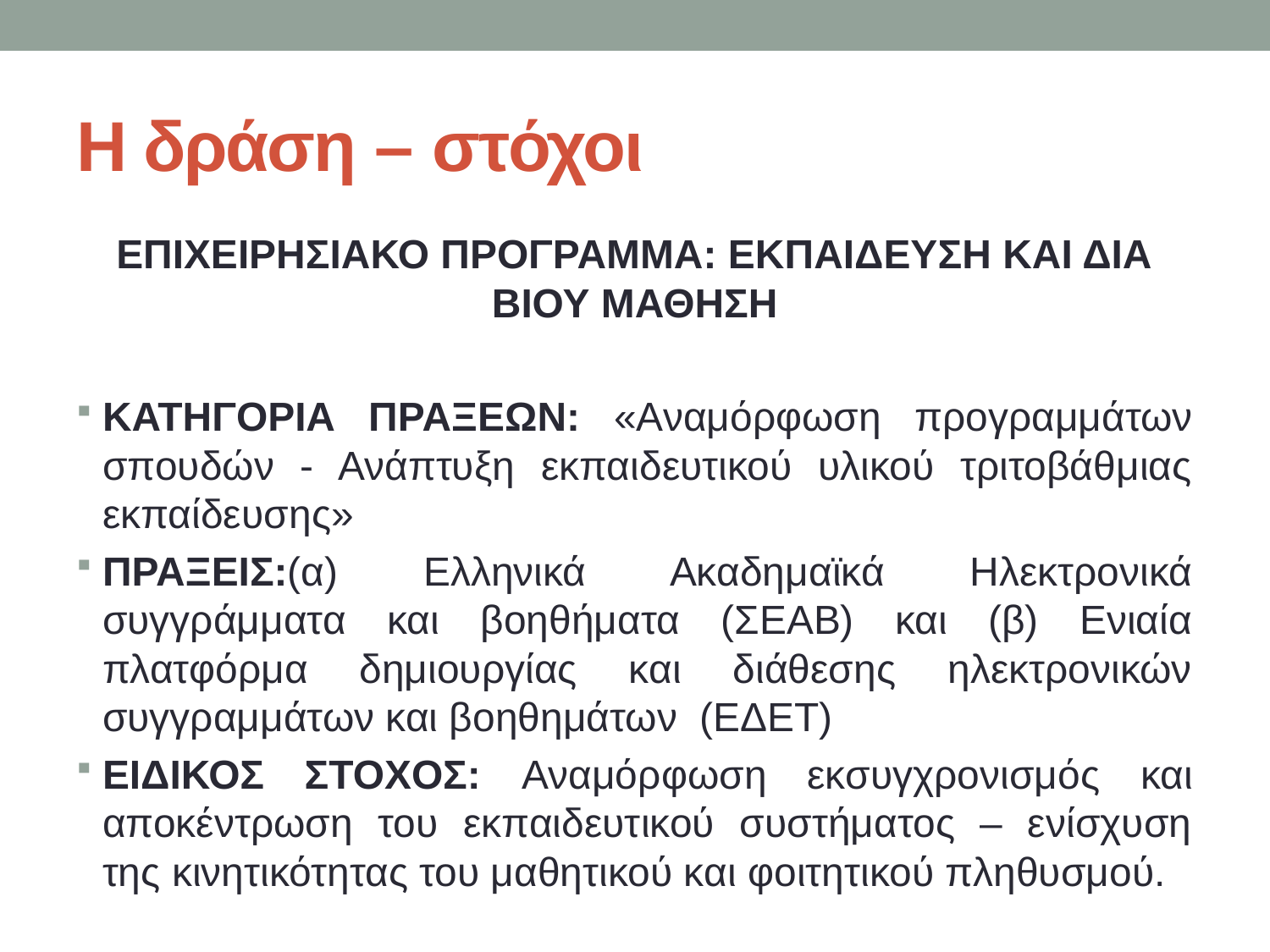

# Η δράση – στόχοι
ΕΠΙΧΕΙΡΗΣΙΑΚΟ ΠΡΟΓΡΑΜΜΑ: ΕΚΠΑΙΔΕΥΣΗ ΚΑΙ ΔΙΑ ΒΙΟΥ ΜΑΘΗΣΗ

ΚΑΤΗΓΟΡΙΑ ΠΡΑΞΕΩΝ: «Αναμόρφωση προγραμμάτων σπουδών - Ανάπτυξη εκπαιδευτικού υλικού τριτοβάθμιας εκπαίδευσης»
ΠΡΑΞΕΙΣ:(α) Ελληνικά Ακαδημαϊκά Ηλεκτρονικά συγγράμματα και βοηθήματα (ΣΕΑΒ) και (β) Ενιαία πλατφόρμα δημιουργίας και διάθεσης ηλεκτρονικών συγγραμμάτων και βοηθημάτων  (ΕΔΕΤ)
ΕΙΔΙΚΟΣ ΣΤΟΧΟΣ: Αναμόρφωση εκσυγχρονισμός και αποκέντρωση του εκπαιδευτικού συστήματος – ενίσχυση της κινητικότητας του μαθητικού και φοιτητικού πληθυσμού.